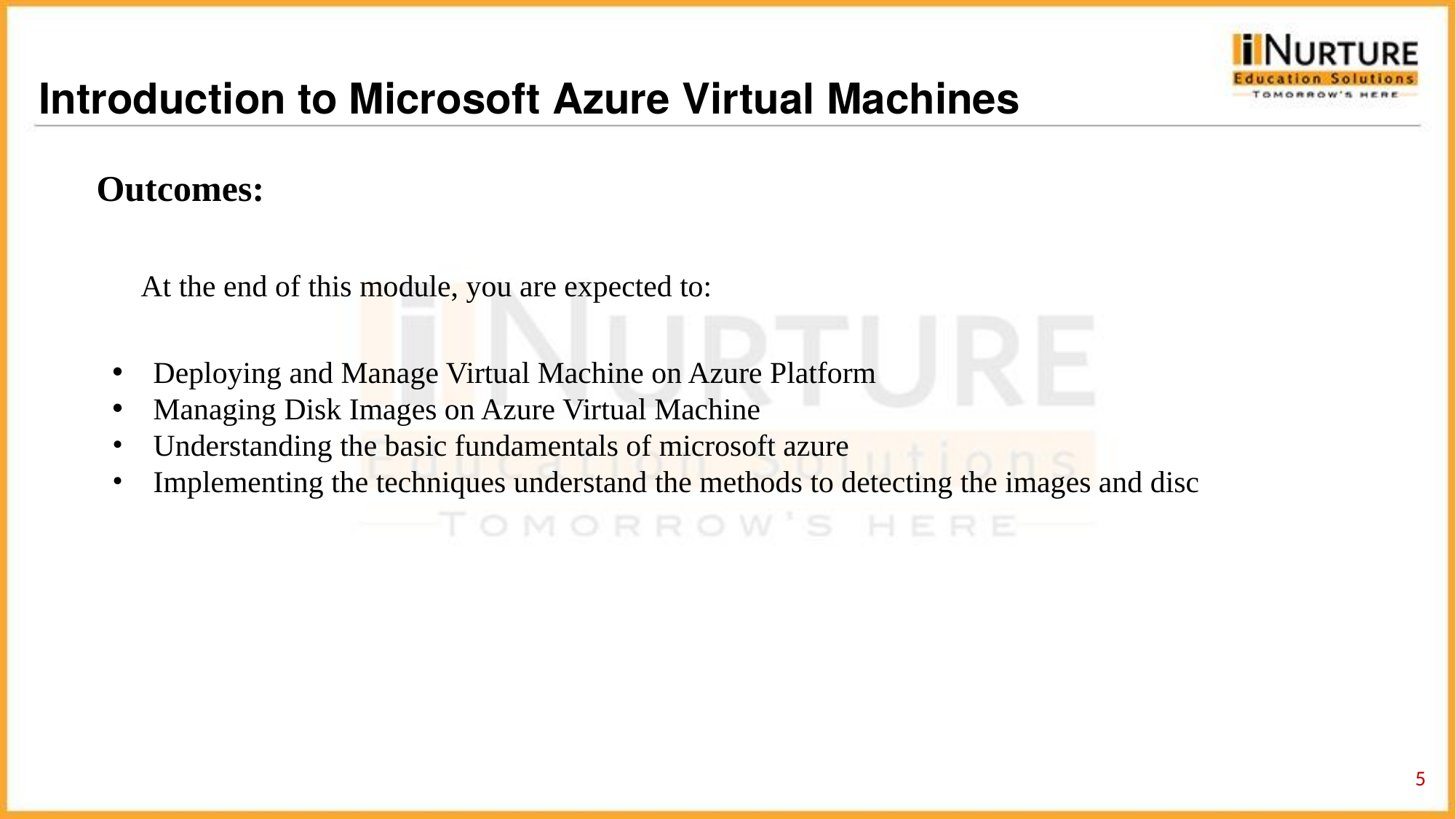

Introduction to Microsoft Azure Virtual Machines
Outcomes:

At the end of this module, you are expected to:

Deploying and Manage Virtual Machine on Azure Platform
Managing Disk Images on Azure Virtual Machine
Understanding the basic fundamentals of microsoft azure
Implementing the techniques understand the methods to detecting the images and disc
5